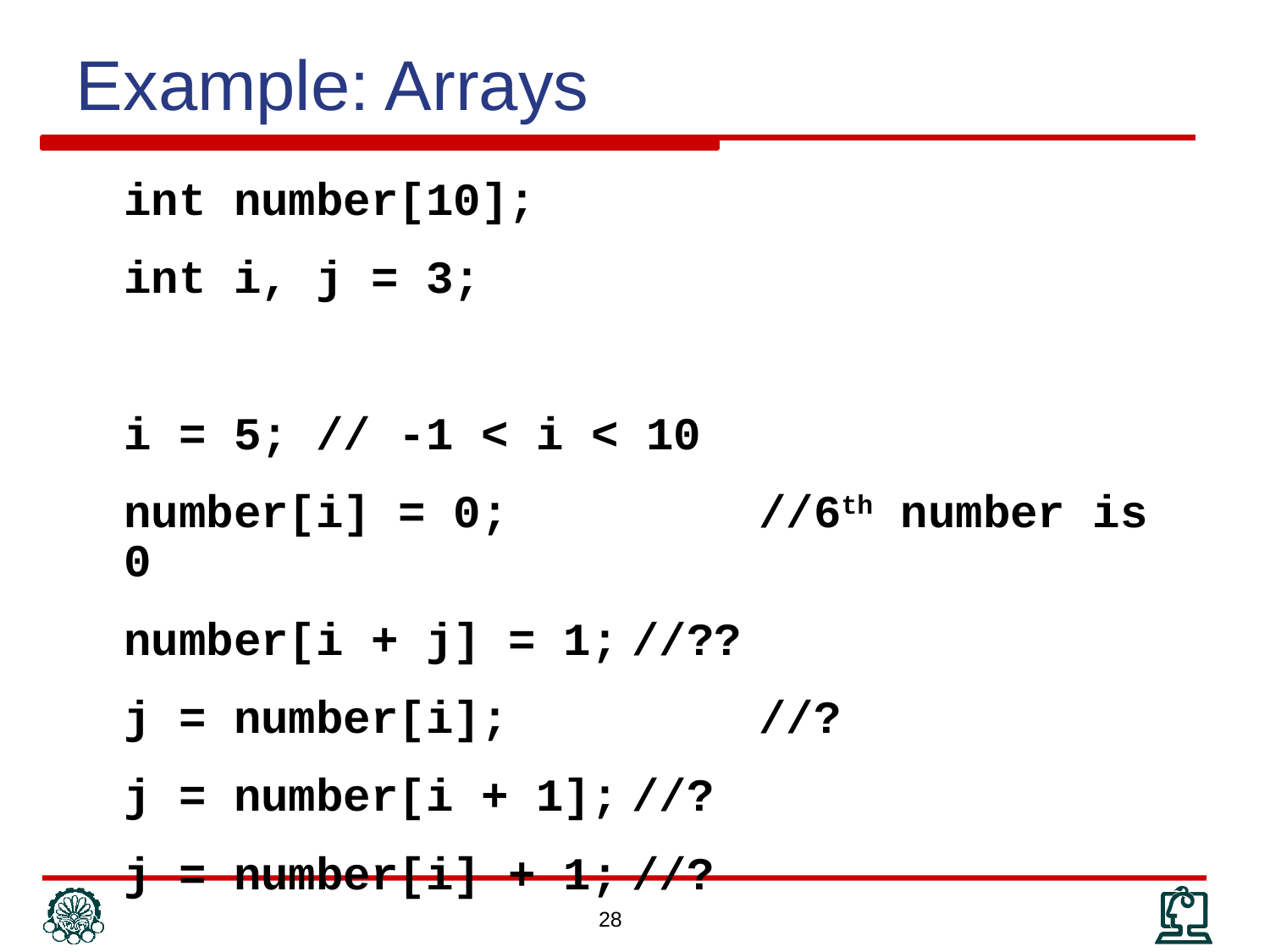

Example: Arrays
	int number[10];
	int i, j = 3;

	i = 5; // -1 < i < 10
	number[i] = 0; 		//6th number is 0
	number[i + j] = 1;	//??
	j = number[i];		//?
	j = number[i + 1];	//?
	j = number[i] + 1;	//?
28